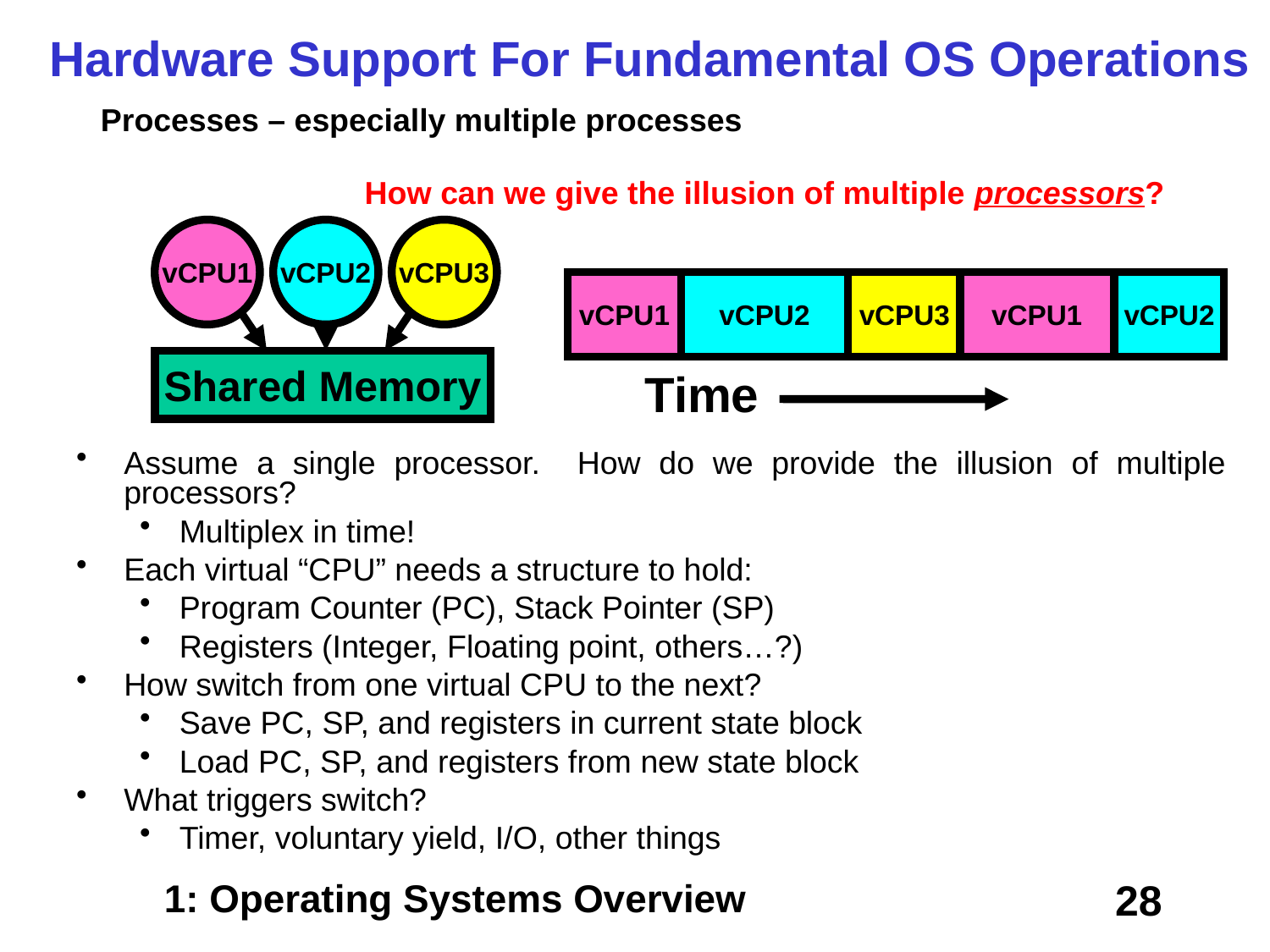

Hardware Support For Fundamental OS Operations
Processes – especially multiple processes
# How can we give the illusion of multiple processors?
vCPU1
vCPU2
vCPU3
vCPU1
vCPU2
vCPU3
vCPU1
vCPU2

Shared Memory
Time

Assume a single processor.  How do we provide the illusion of multiple processors?
Multiplex in time!
Each virtual “CPU” needs a structure to hold:
Program Counter (PC), Stack Pointer (SP)
Registers (Integer, Floating point, others…?)
How switch from one virtual CPU to the next?
Save PC, SP, and registers in current state block
Load PC, SP, and registers from new state block
What triggers switch?
Timer, voluntary yield, I/O, other things

1: Operating Systems Overview
28